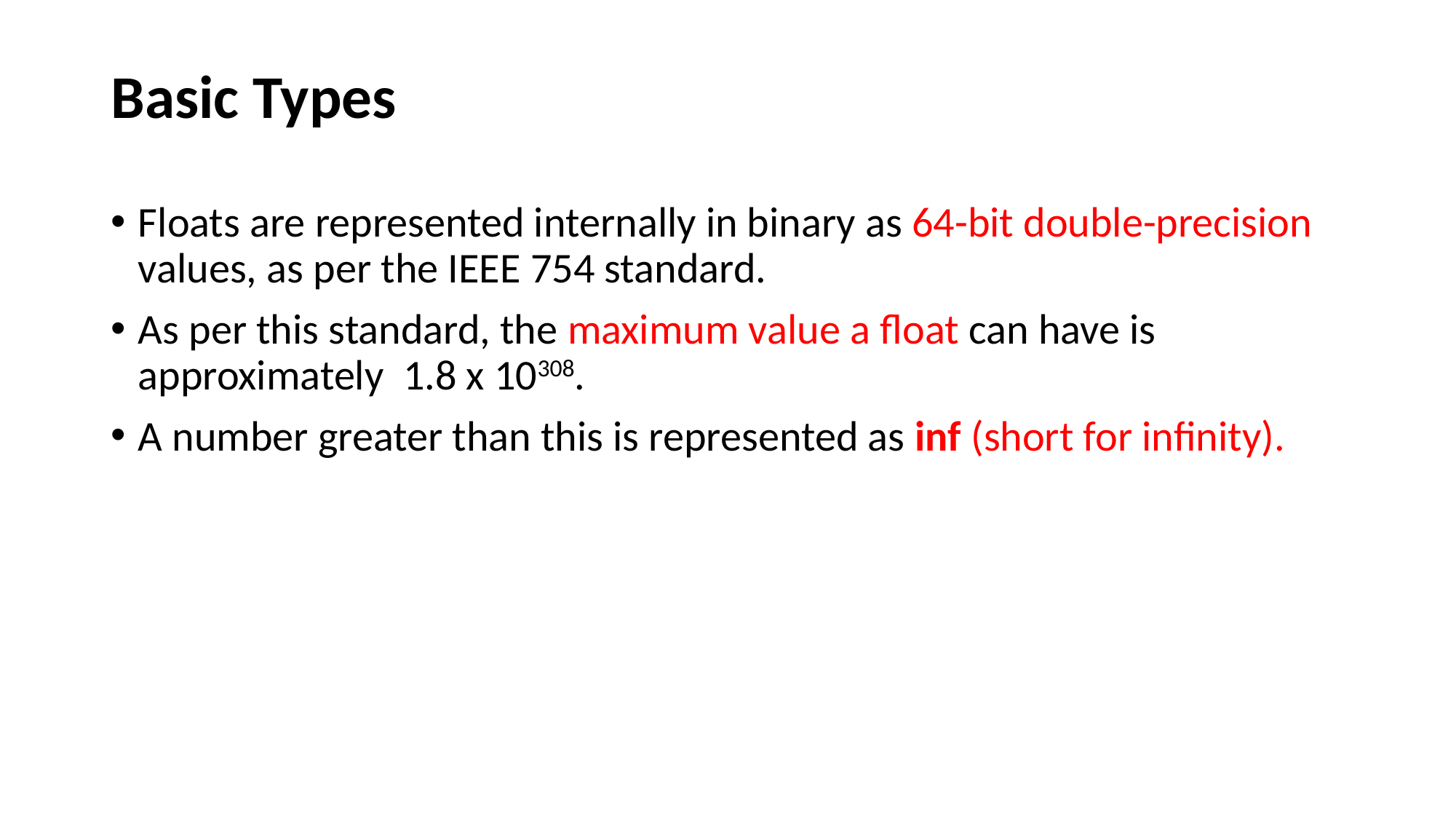

# Basic Types
Floats are represented internally in binary as 64-bit double-precision values, as per the IEEE 754 standard.
As per this standard, the maximum value a float can have is approximately  1.8 x 10308.
A number greater than this is represented as inf (short for infinity).